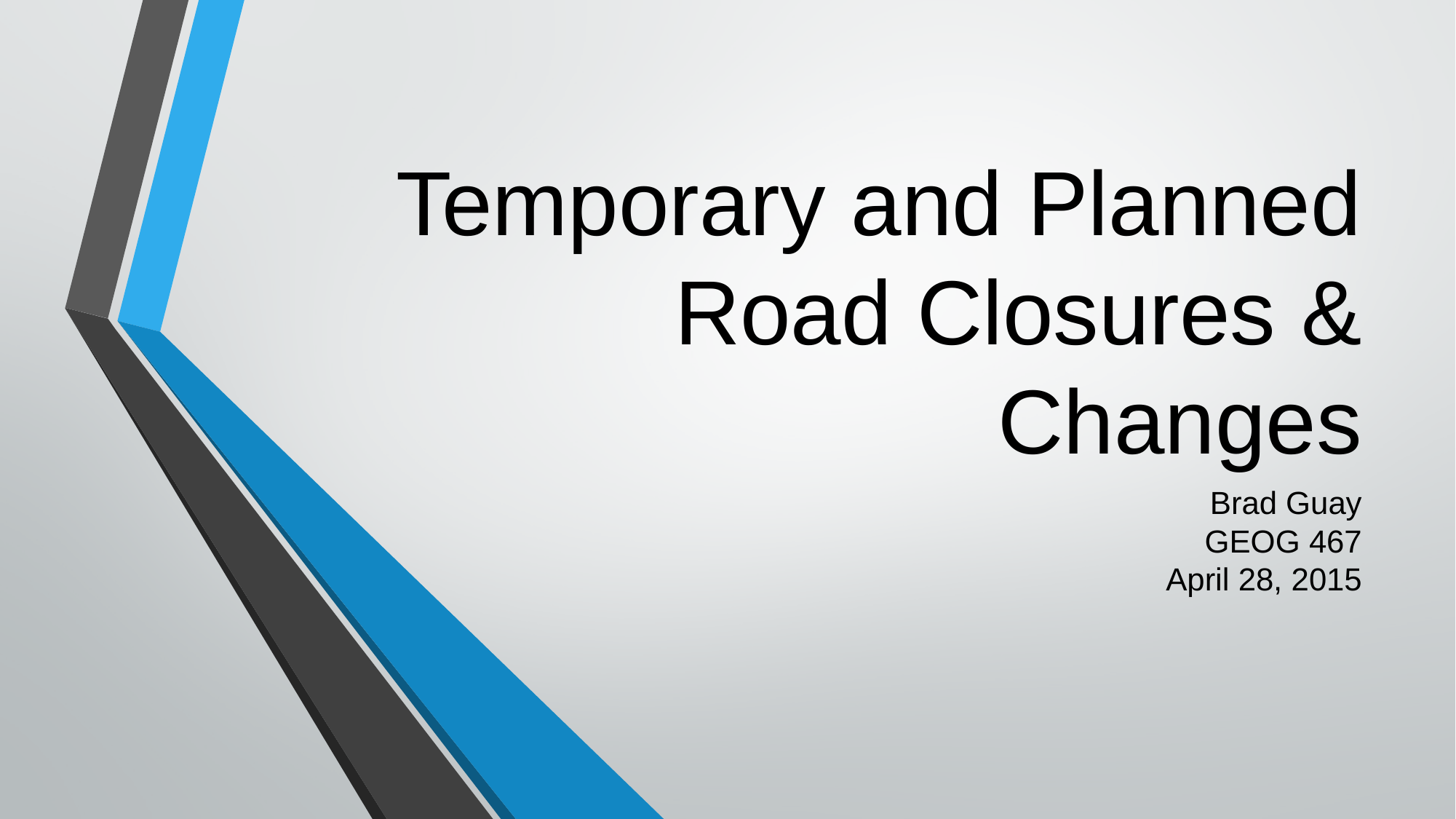

# Temporary and Planned Road Closures & Changes
Brad Guay
GEOG 467
April 28, 2015